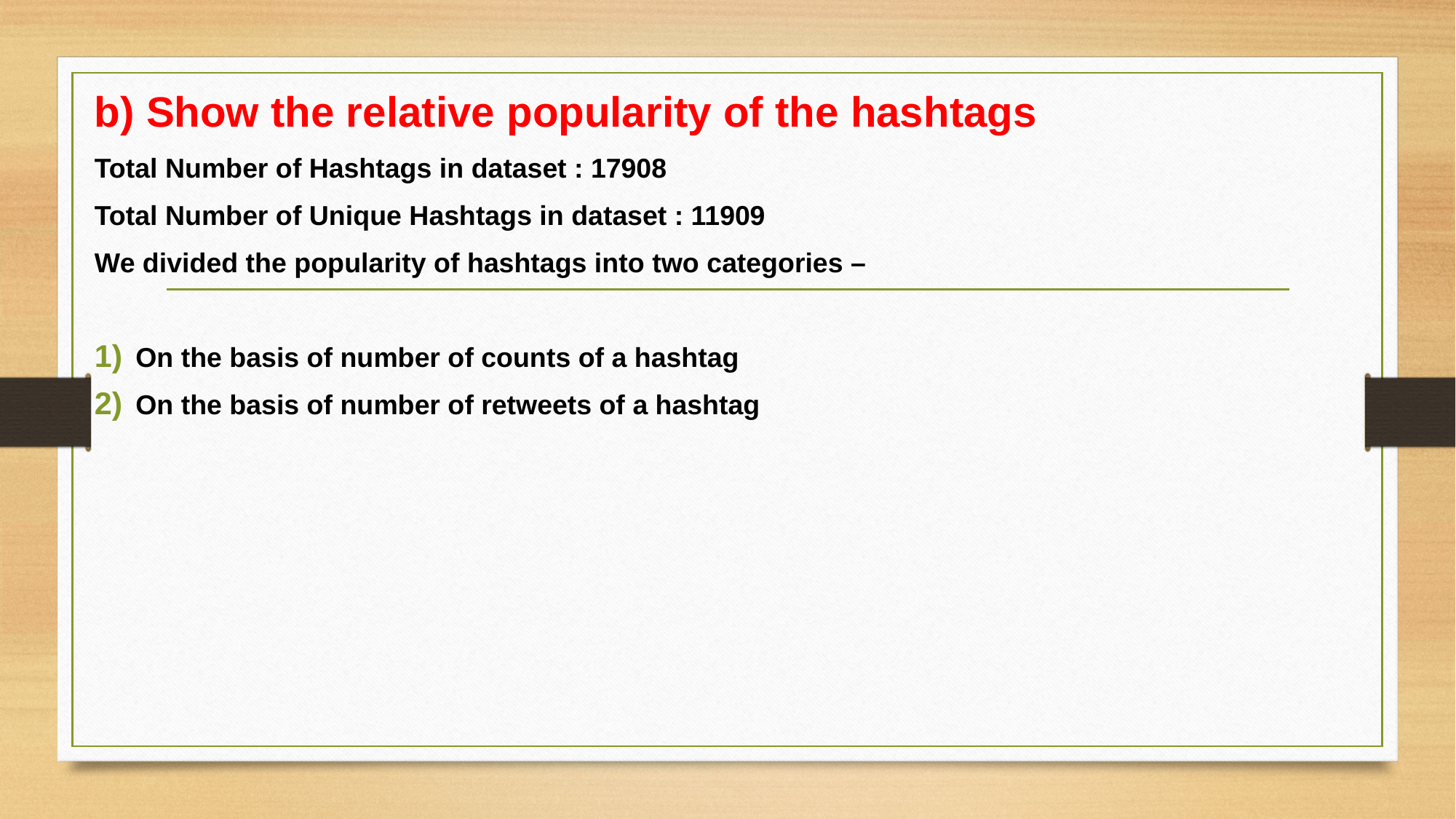

b) Show the relative popularity of the hashtags
Total Number of Hashtags in dataset : 17908
Total Number of Unique Hashtags in dataset : 11909
We divided the popularity of hashtags into two categories –

On the basis of number of counts of a hashtag
On the basis of number of retweets of a hashtag